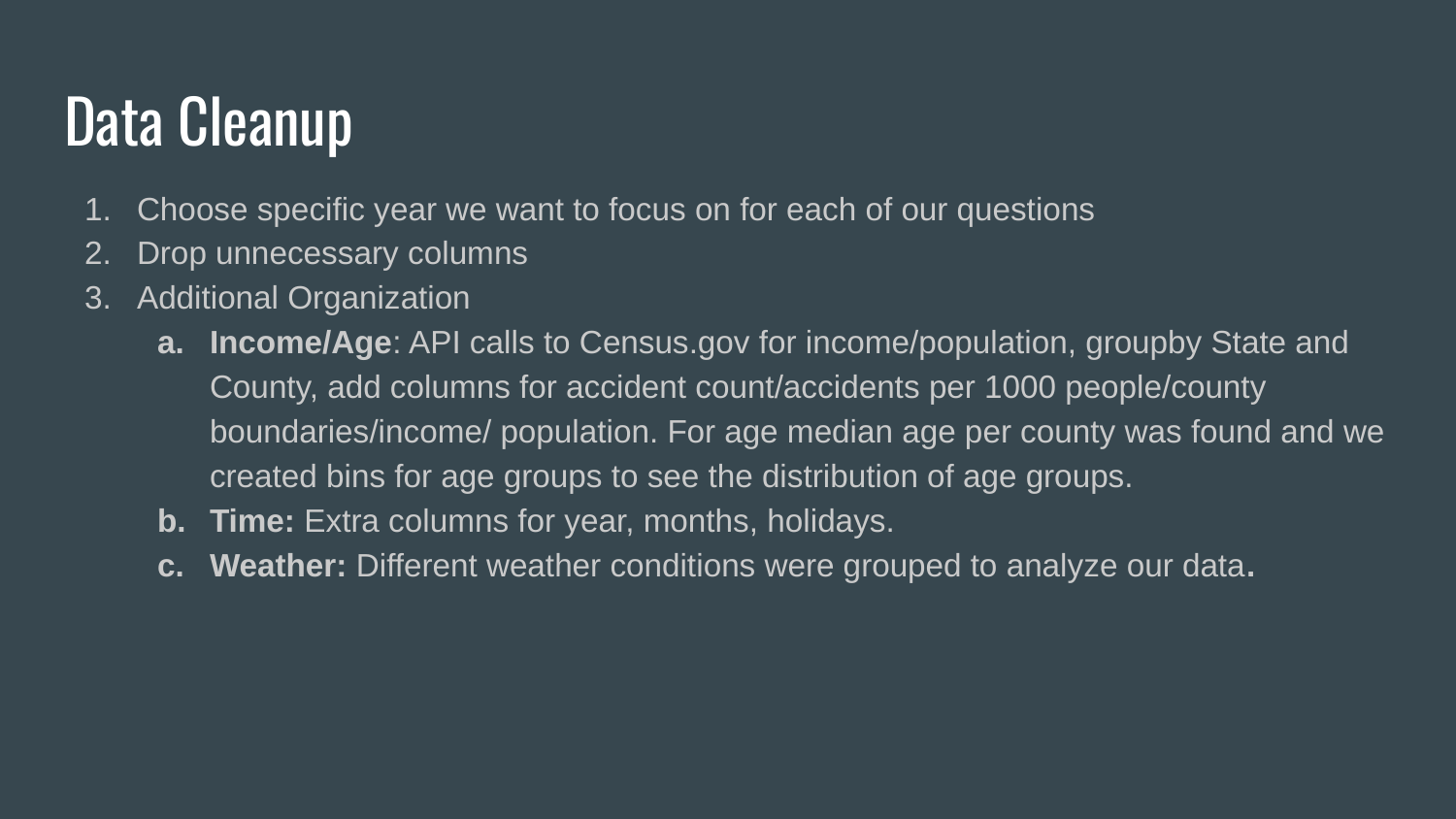

# Data Cleanup
Choose specific year we want to focus on for each of our questions
Drop unnecessary columns
Additional Organization
Income/Age: API calls to Census.gov for income/population, groupby State and County, add columns for accident count/accidents per 1000 people/county boundaries/income/ population. For age median age per county was found and we created bins for age groups to see the distribution of age groups.
Time: Extra columns for year, months, holidays.
Weather: Different weather conditions were grouped to analyze our data.